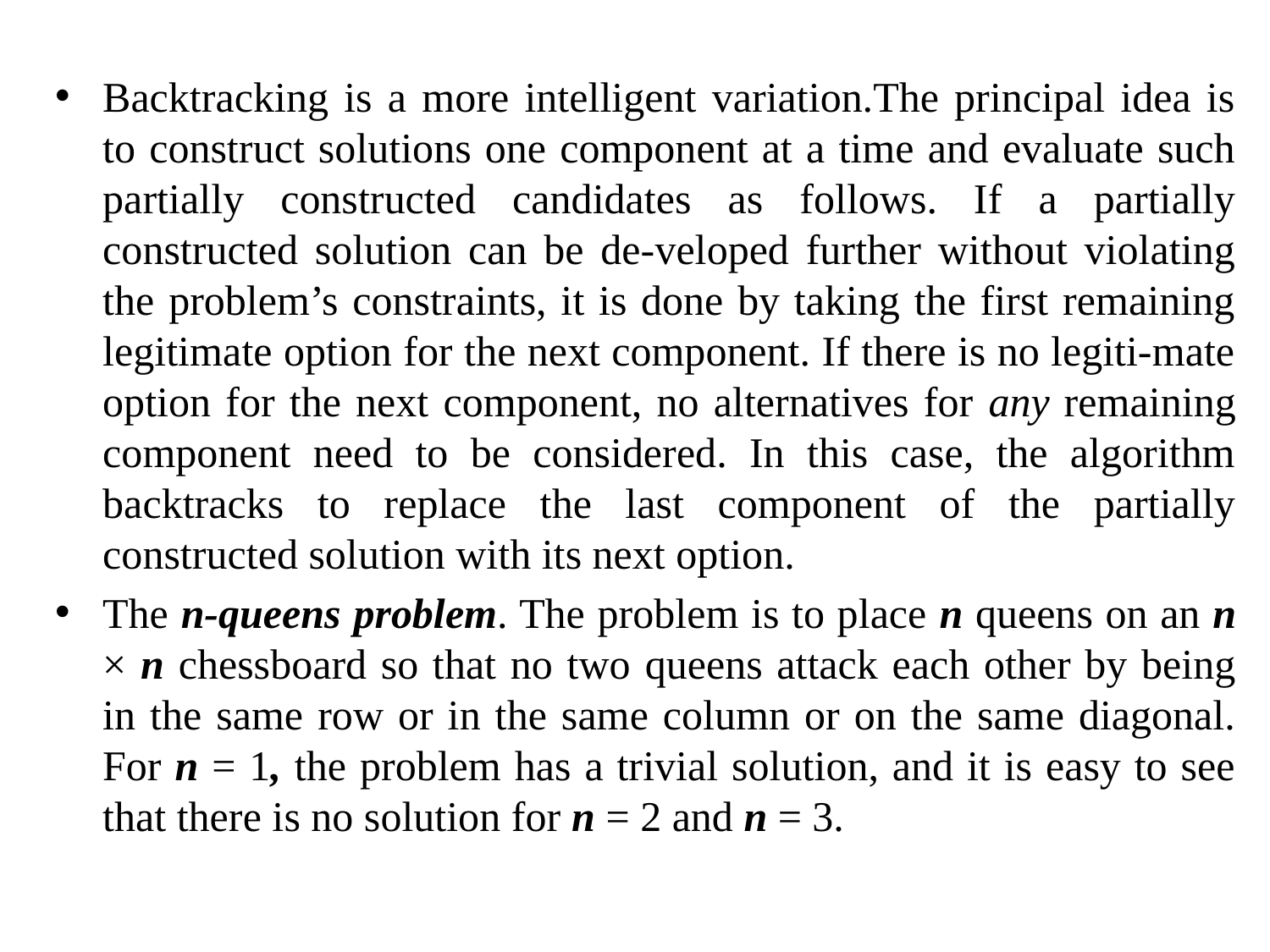

Backtracking is a more intelligent variation.The principal idea is to construct solutions one component at a time and evaluate such partially constructed candidates as follows. If a partially constructed solution can be de-veloped further without violating the problem’s constraints, it is done by taking the first remaining legitimate option for the next component. If there is no legiti-mate option for the next component, no alternatives for any remaining component need to be considered. In this case, the algorithm backtracks to replace the last component of the partially constructed solution with its next option.
The n-queens problem. The problem is to place n queens on an n × n chessboard so that no two queens attack each other by being in the same row or in the same column or on the same diagonal. For n = 1, the problem has a trivial solution, and it is easy to see that there is no solution for n = 2 and n = 3.